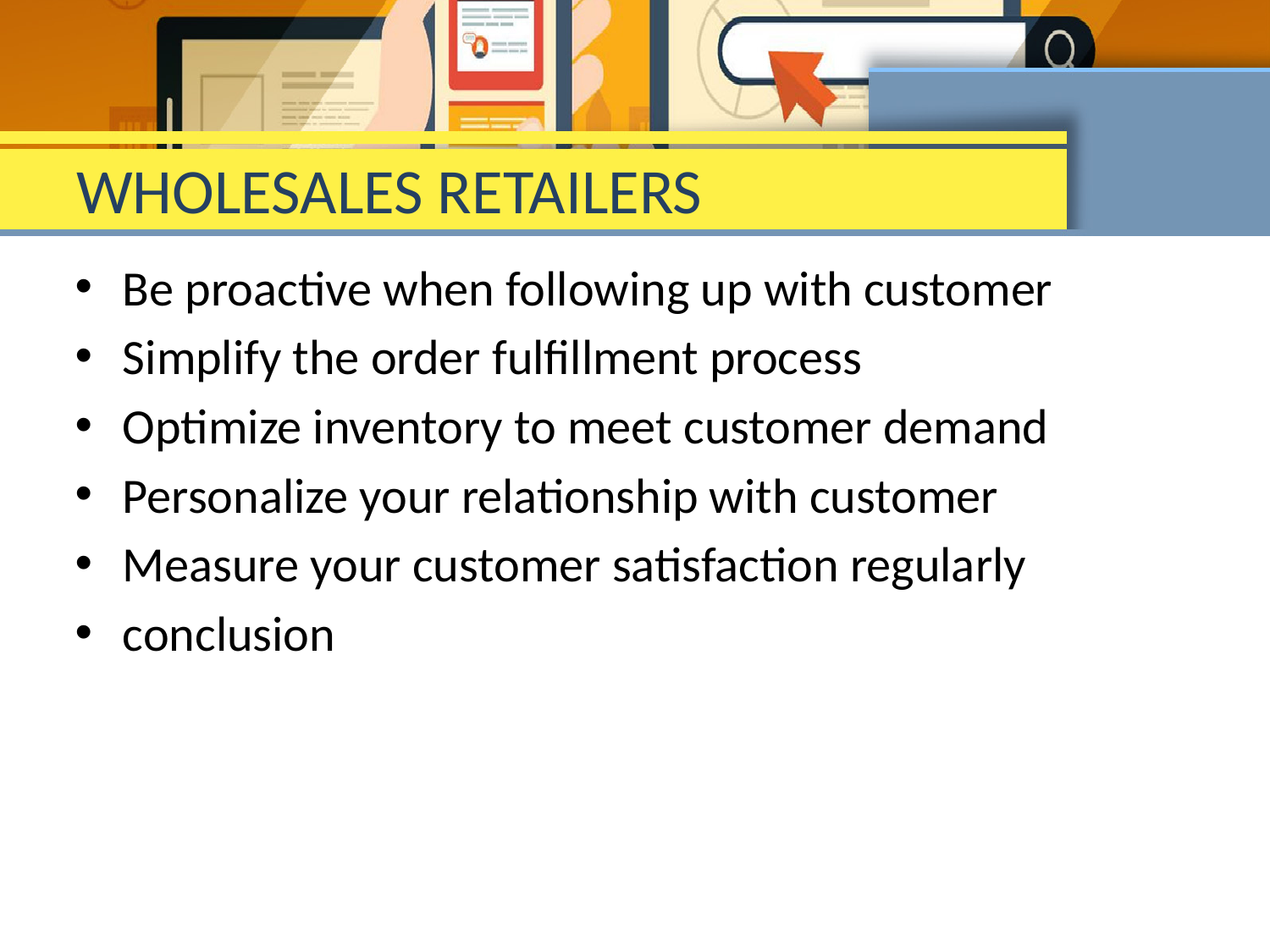

# WHOLESALES RETAILERS
Be proactive when following up with customer
Simplify the order fulfillment process
Optimize inventory to meet customer demand
Personalize your relationship with customer
Measure your customer satisfaction regularly
conclusion